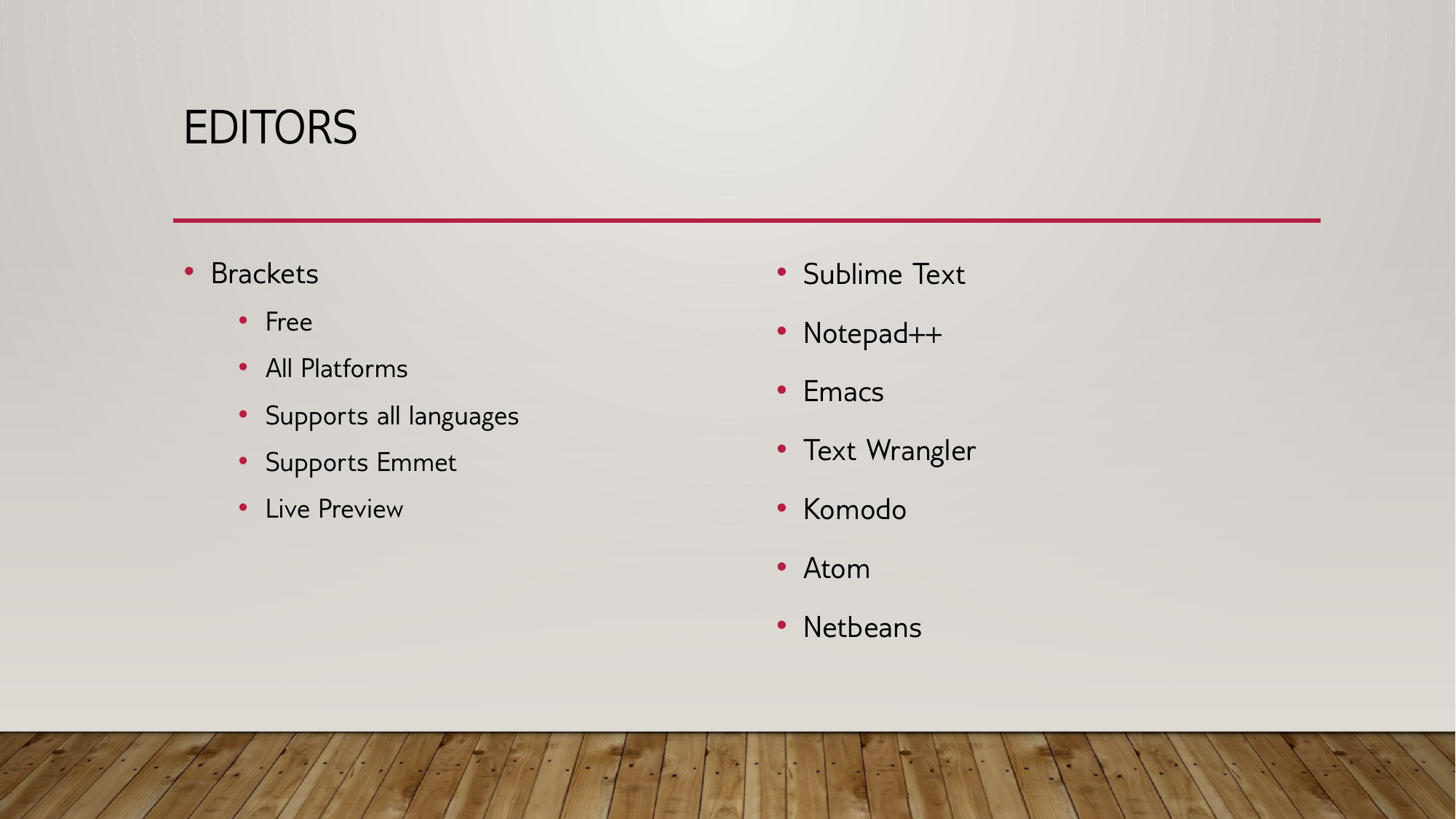

# Editors
Brackets
Free
All Platforms
Supports all languages
Supports Emmet
Live Preview

Sublime Text
Notepad++
Emacs
Text Wrangler
Komodo
Atom
Netbeans